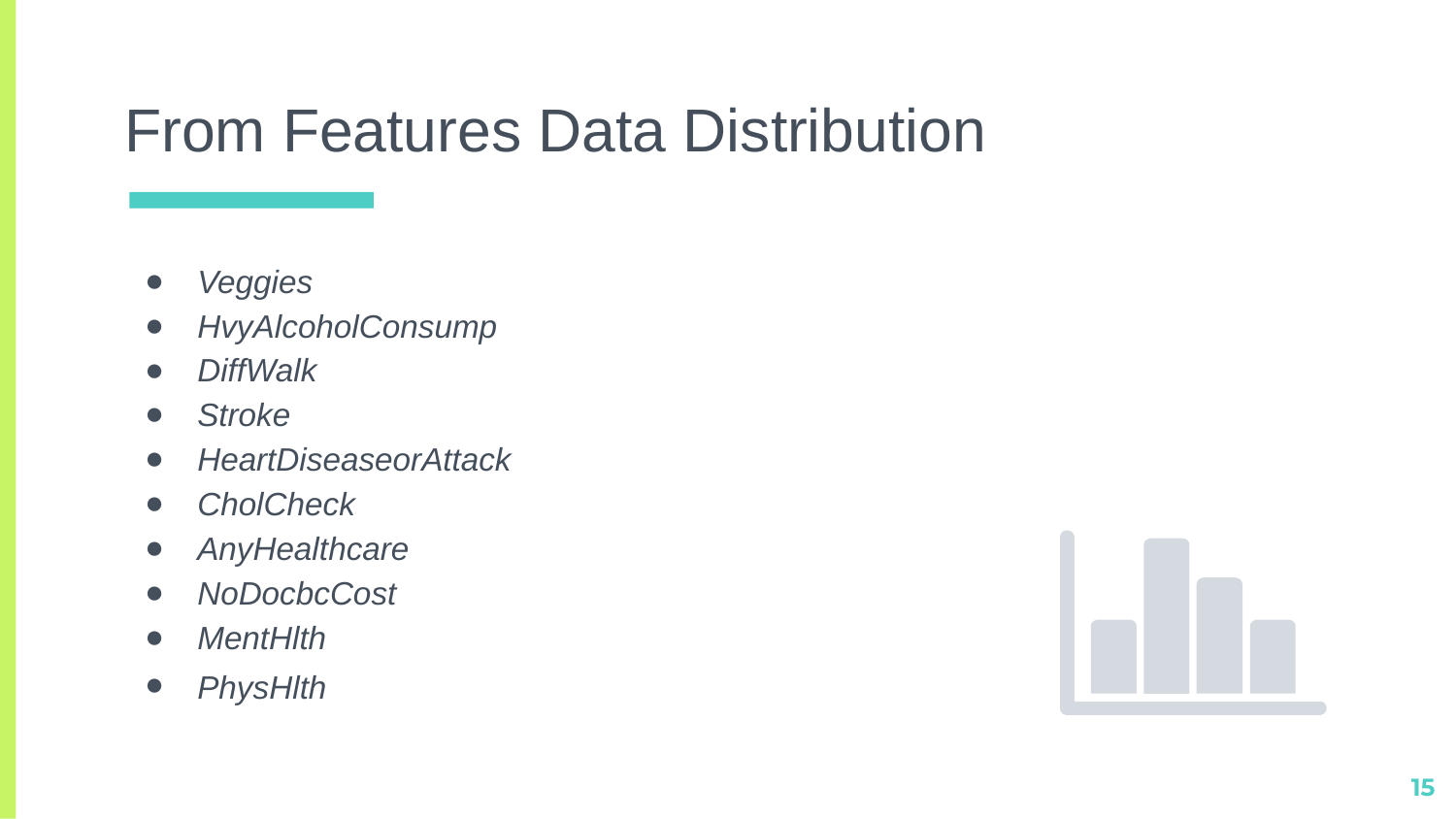

# From Features Data Distribution
Veggies
HvyAlcoholConsump
DiffWalk
Stroke
HeartDiseaseorAttack
CholCheck
AnyHealthcare
NoDocbcCost
MentHlth
PhysHlthDatas

15